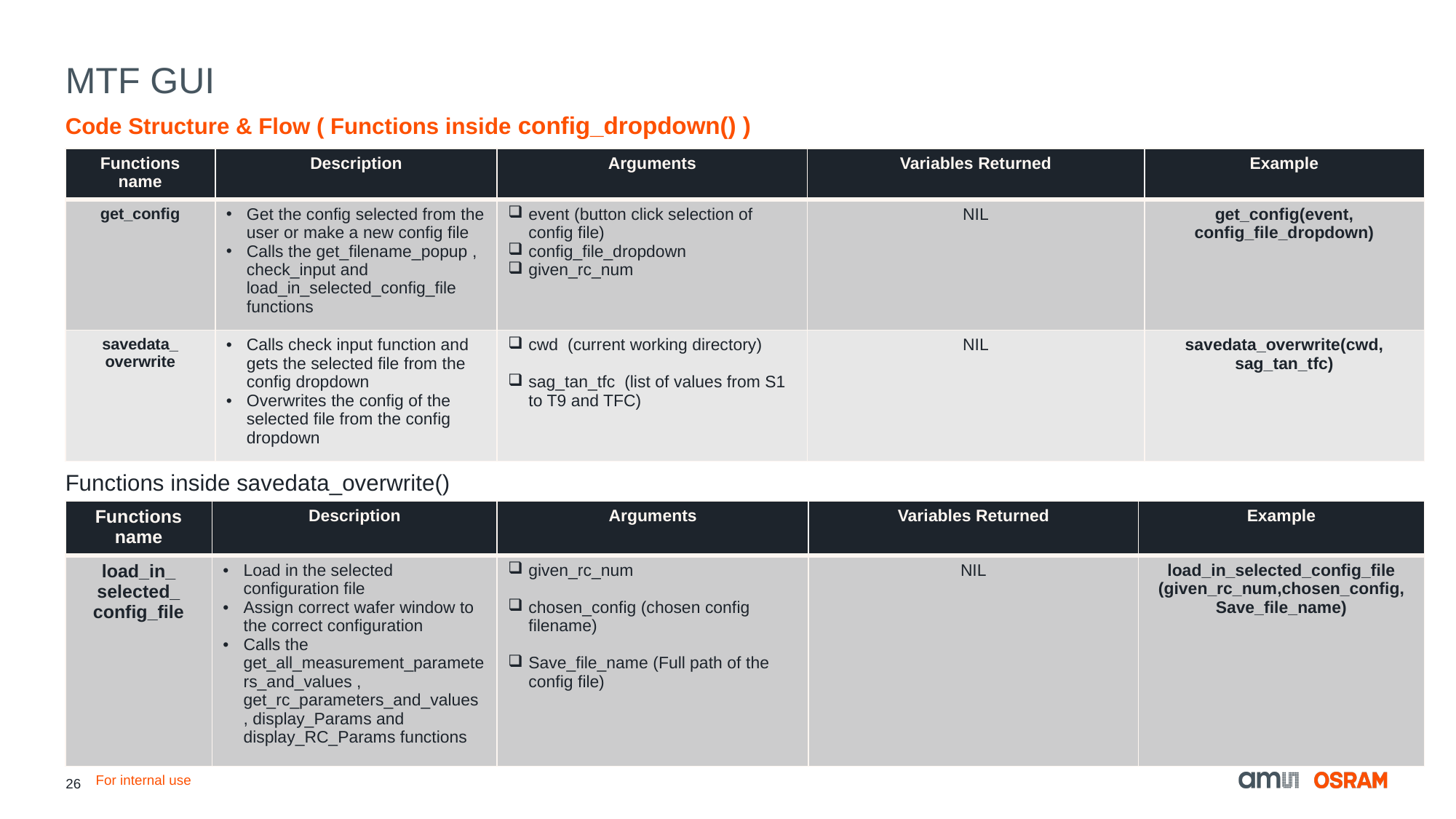

# MTF GUI
Code Structure & Flow ( Functions inside config_dropdown() )
| Functions name | Description | Arguments | Variables Returned | Example |
| --- | --- | --- | --- | --- |
| get\_config | Get the config selected from the user or make a new config file Calls the get\_filename\_popup , check\_input and load\_in\_selected\_config\_file functions | event (button click selection of config file) config\_file\_dropdown given\_rc\_num | NIL | get\_config(event, config\_file\_dropdown) |
| savedata\_ overwrite | Calls check input function and gets the selected file from the config dropdown Overwrites the config of the selected file from the config dropdown | cwd (current working directory) sag\_tan\_tfc (list of values from S1 to T9 and TFC) | NIL | savedata\_overwrite(cwd, sag\_tan\_tfc) |
Functions inside savedata_overwrite()
| Functions name | Description | Arguments | Variables Returned | Example |
| --- | --- | --- | --- | --- |
| load\_in\_ selected\_ config\_file | Load in the selected configuration file Assign correct wafer window to the correct configuration Calls the get\_all\_measurement\_parameters\_and\_values , get\_rc\_parameters\_and\_values , display\_Params and display\_RC\_Params functions | given\_rc\_num chosen\_config (chosen config filename) Save\_file\_name (Full path of the config file) | NIL | load\_in\_selected\_config\_file (given\_rc\_num,chosen\_config, Save\_file\_name) |
For internal use